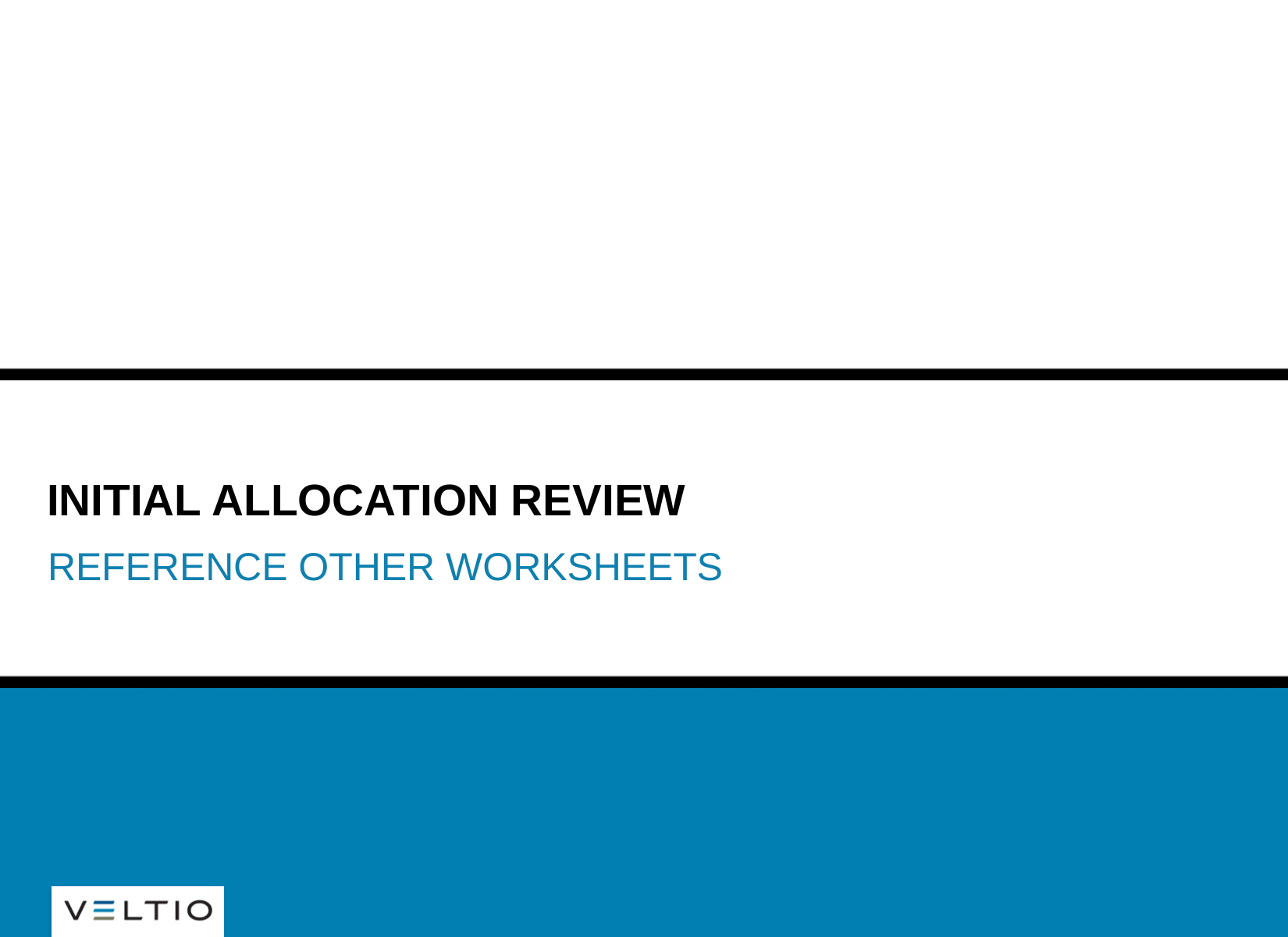

# Initial allocation review
Reference other worksheets